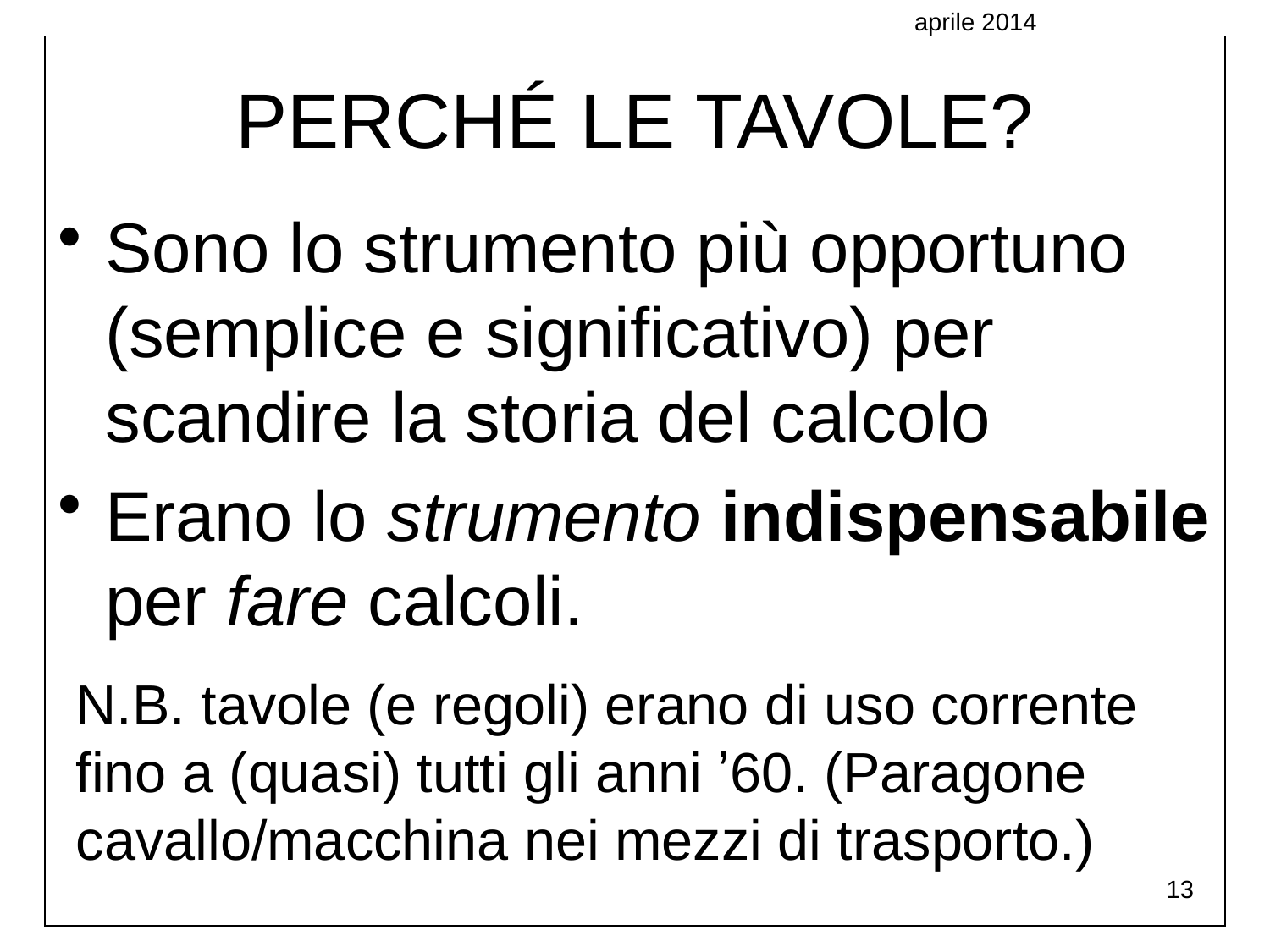

PERCHÉ LE TAVOLE?
 aprile 2014

Sono lo strumento più opportuno (semplice e significativo) per scandire la storia del calcolo
Erano lo strumento indispensabile per fare calcoli.
N.B. tavole (e regoli) erano di uso corrente fino a (quasi) tutti gli anni ʼ60. (Paragone cavallo/macchina nei mezzi di trasporto.)
13